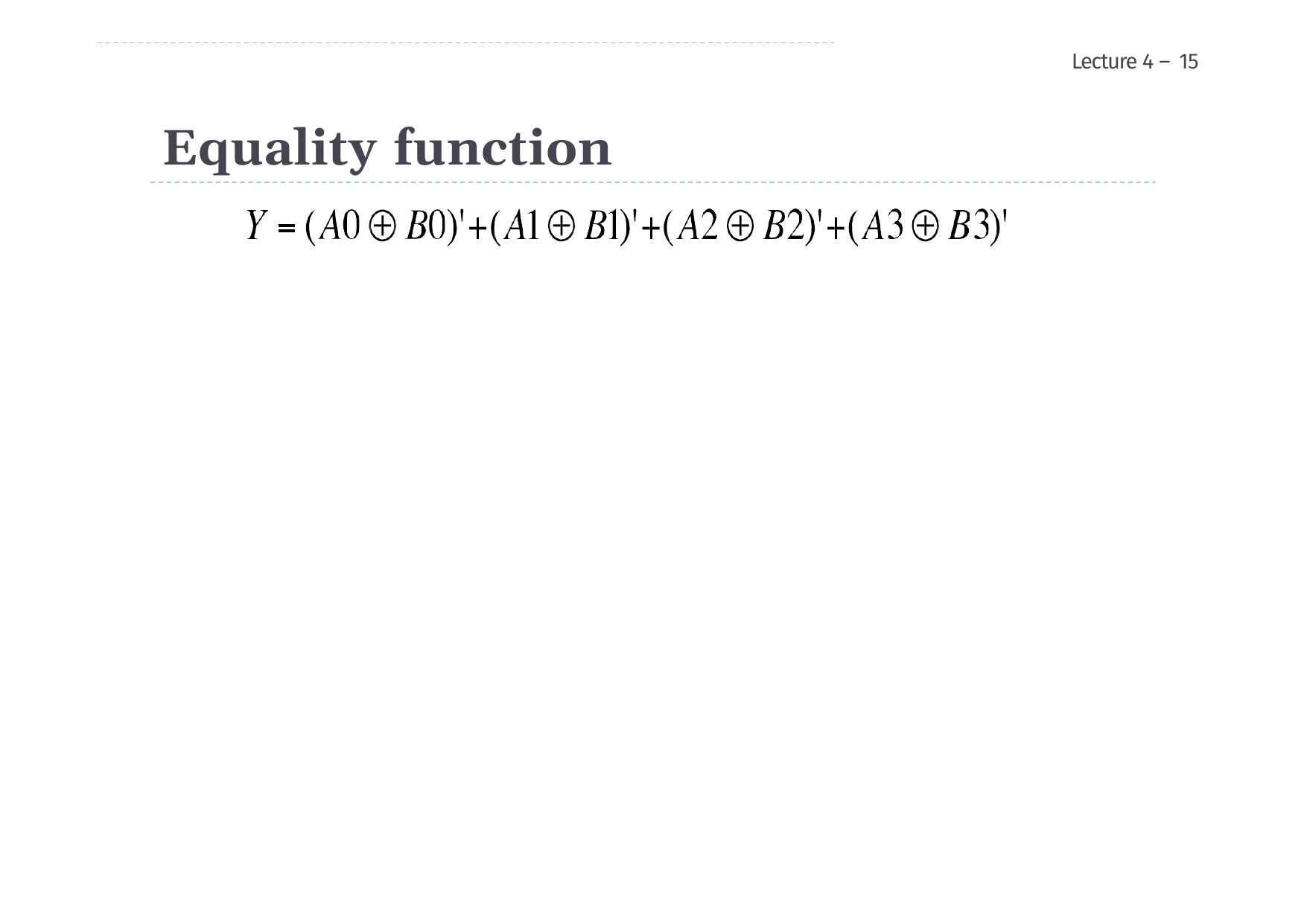

Lecture 4 – 15
# Equality function